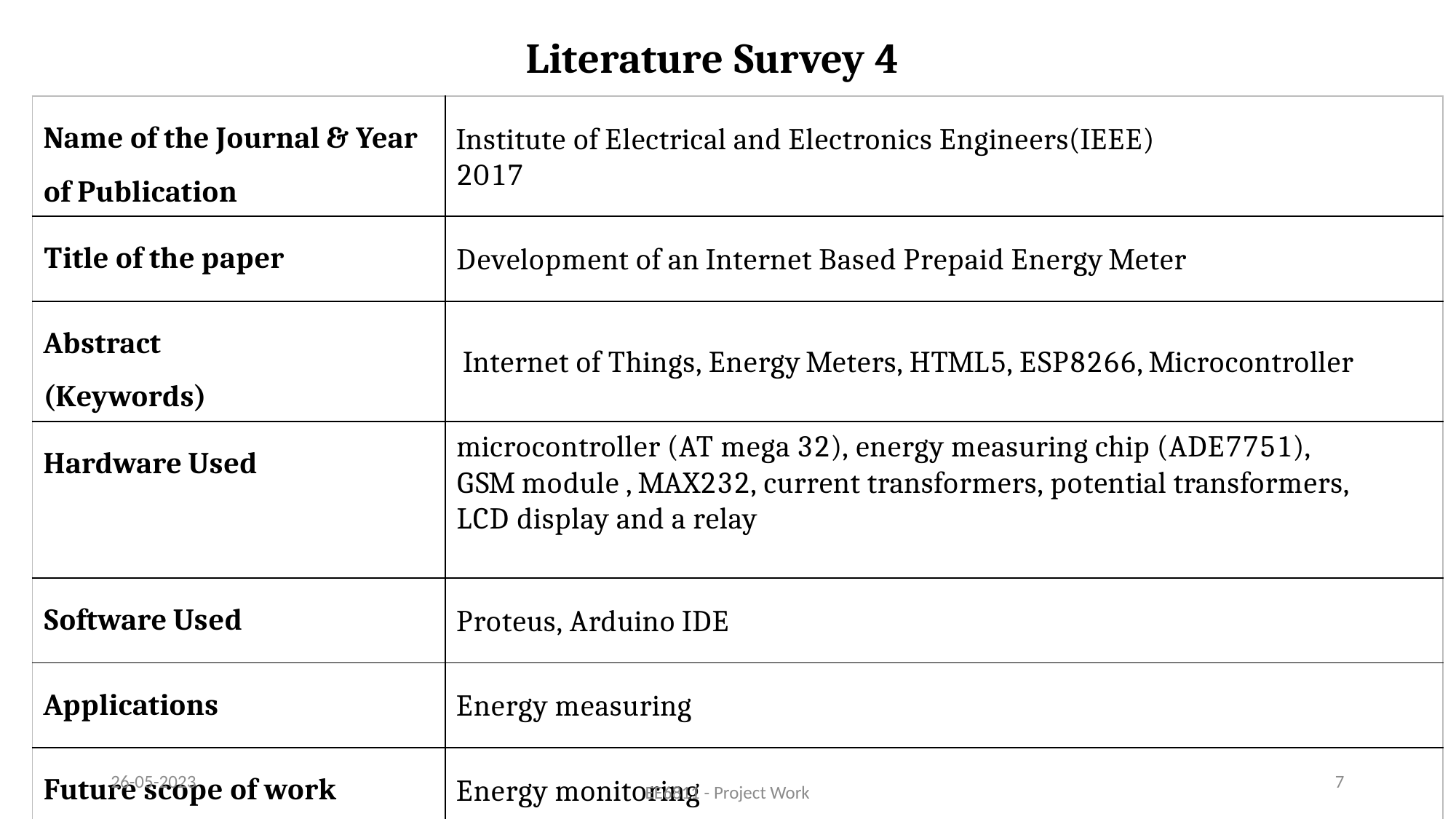

Literature Survey 4
| Name of the Journal & Year of Publication | Institute of Electrical and Electronics Engineers(IEEE) 2017 |
| --- | --- |
| Title of the paper | Development of an Internet Based Prepaid Energy Meter |
| Abstract (Keywords) | Internet of Things, Energy Meters, HTML5, ESP8266, Microcontroller |
| Hardware Used | microcontroller (AT mega 32), energy measuring chip (ADE7751), GSM module , MAX232, current transformers, potential transformers, LCD display and a relay |
| Software Used | Proteus, Arduino IDE |
| Applications | Energy measuring |
| Future scope of work | Energy monitoring |
26-05-2023
7
EE6811 - Project Work